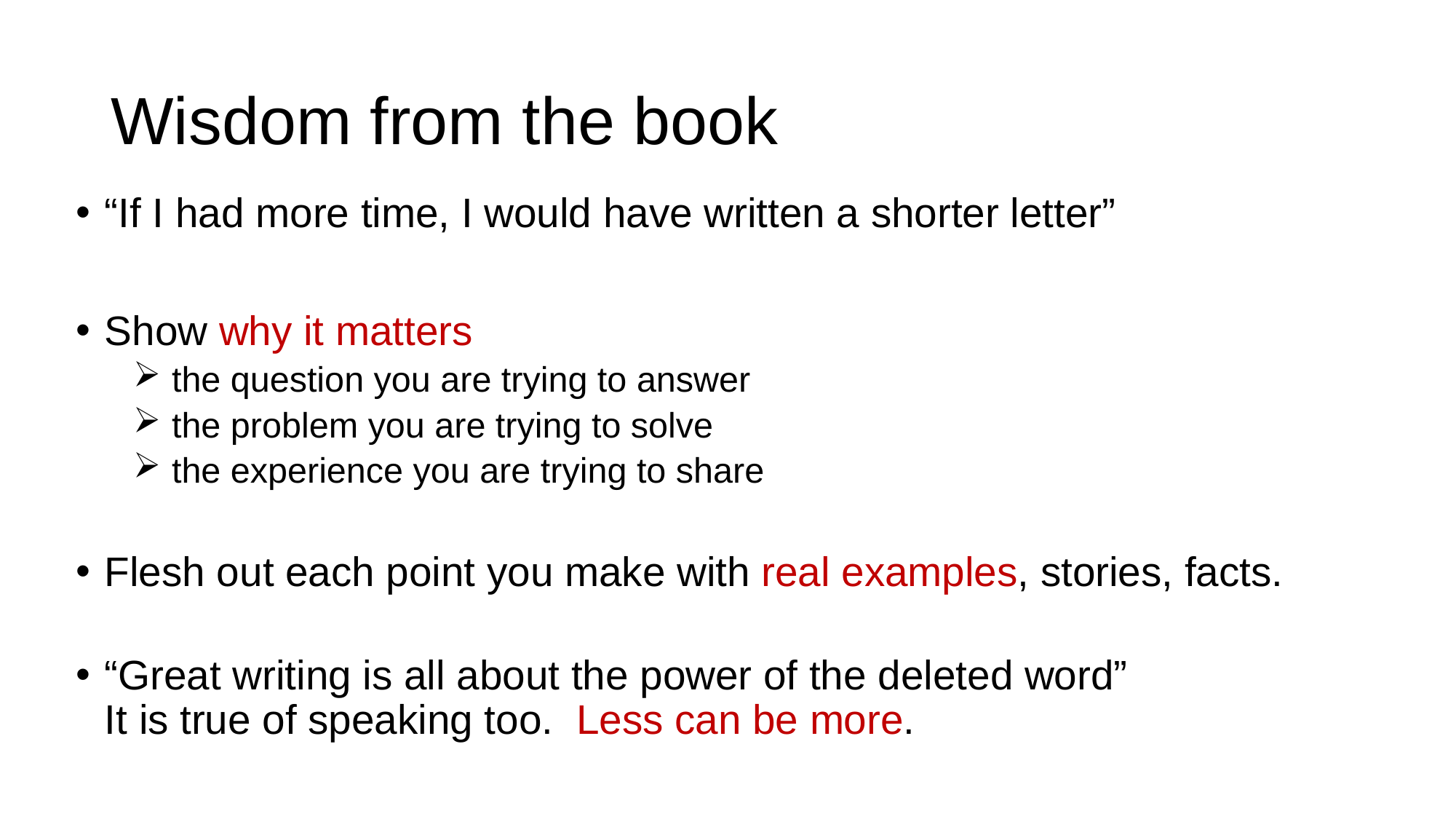

# Wisdom from the book
“If I had more time, I would have written a shorter letter”

Show why it matters
 the question you are trying to answer
 the problem you are trying to solve
 the experience you are trying to share

Flesh out each point you make with real examples, stories, facts.
“Great writing is all about the power of the deleted word”
It is true of speaking too.  Less can be more.